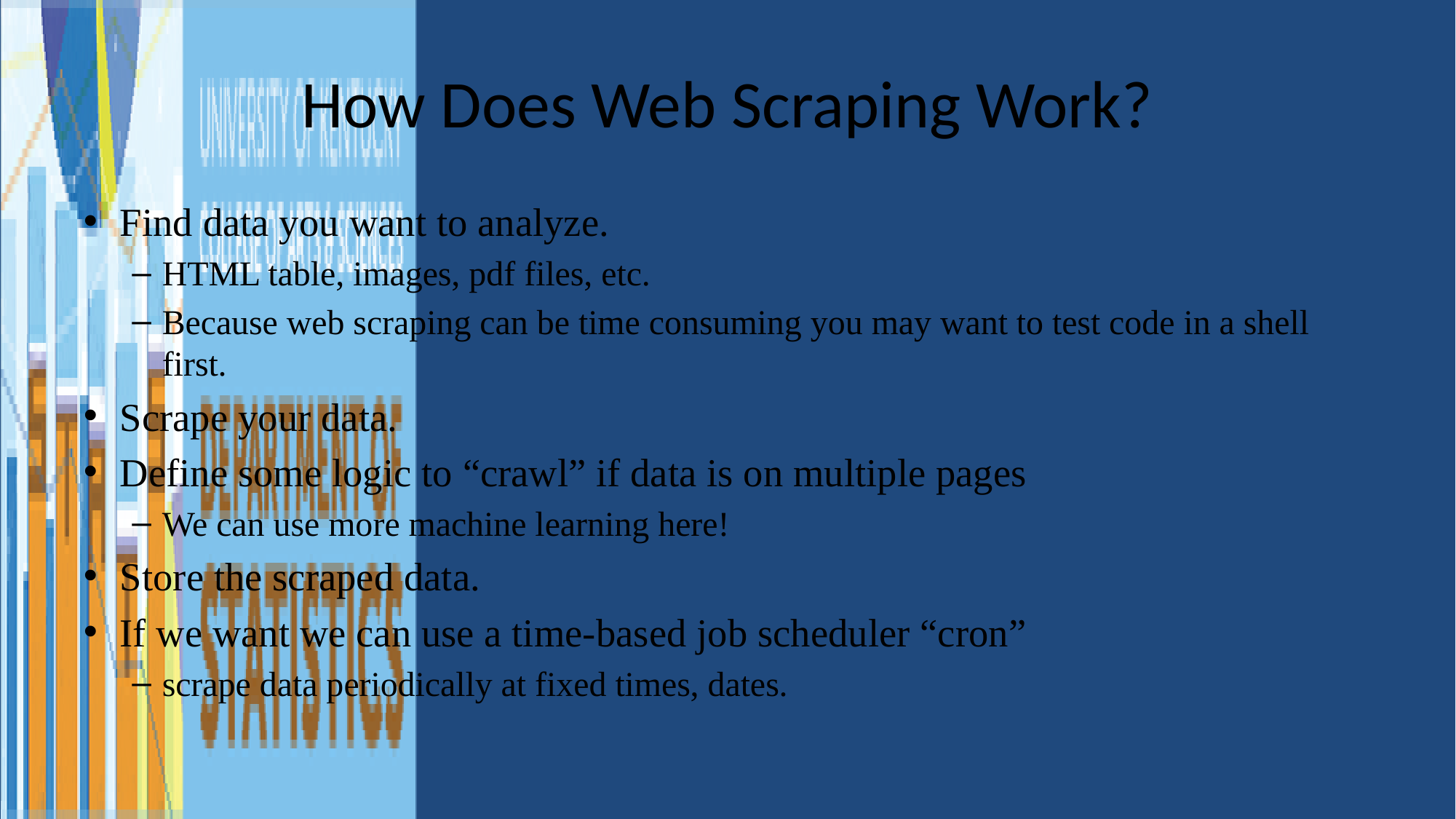

# How Does Web Scraping Work?
Find data you want to analyze.
HTML table, images, pdf files, etc.
Because web scraping can be time consuming you may want to test code in a shell first.
Scrape your data.
Define some logic to “crawl” if data is on multiple pages
We can use more machine learning here!
Store the scraped data.
If we want we can use a time-based job scheduler “cron”
scrape data periodically at fixed times, dates.